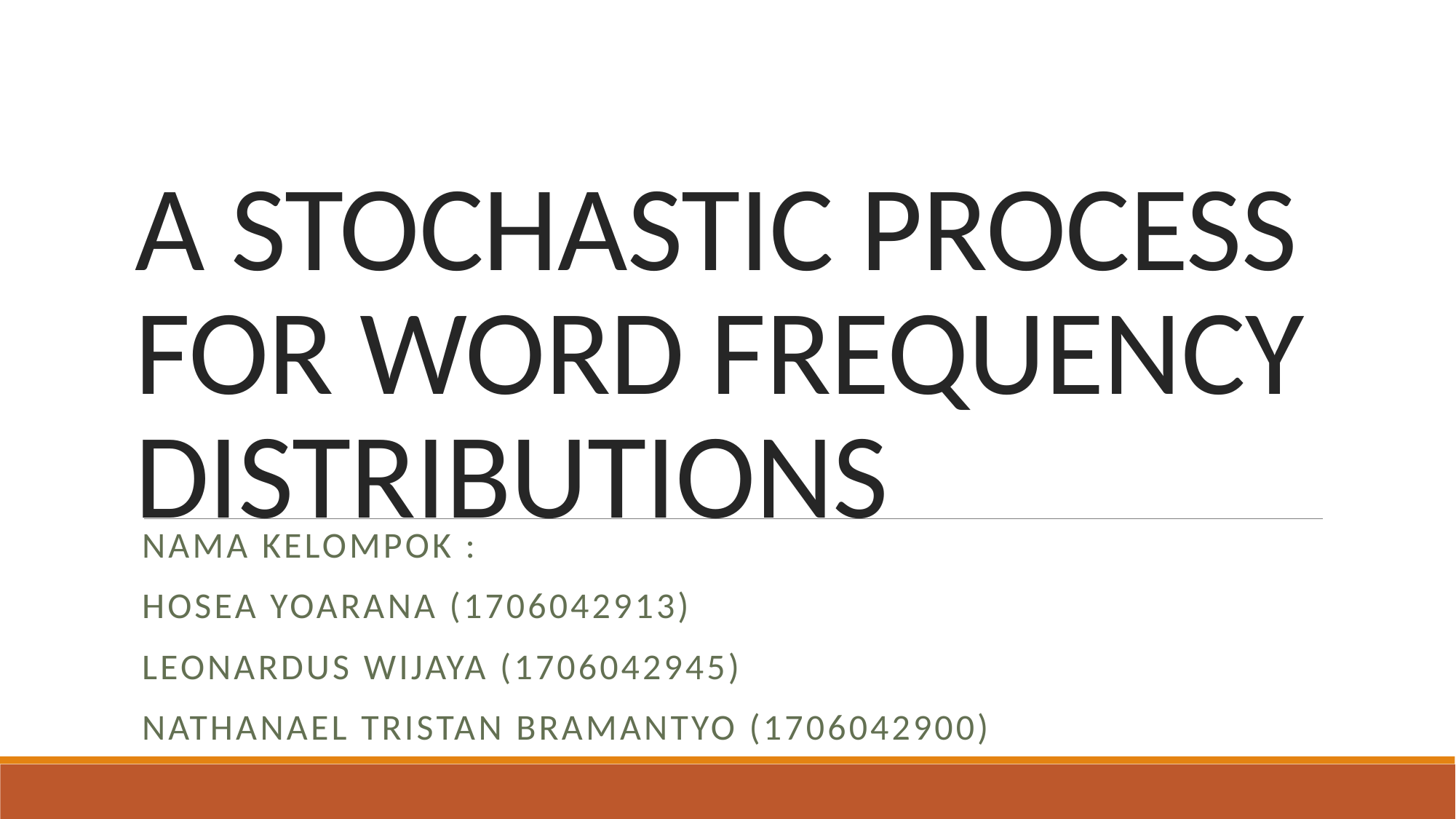

# A STOCHASTIC PROCESS FOR WORD FREQUENCY DISTRIBUTIONS
Nama Kelompok :
Hosea Yoarana (1706042913)
Leonardus Wijaya (1706042945)
Nathanael Tristan Bramantyo (1706042900)